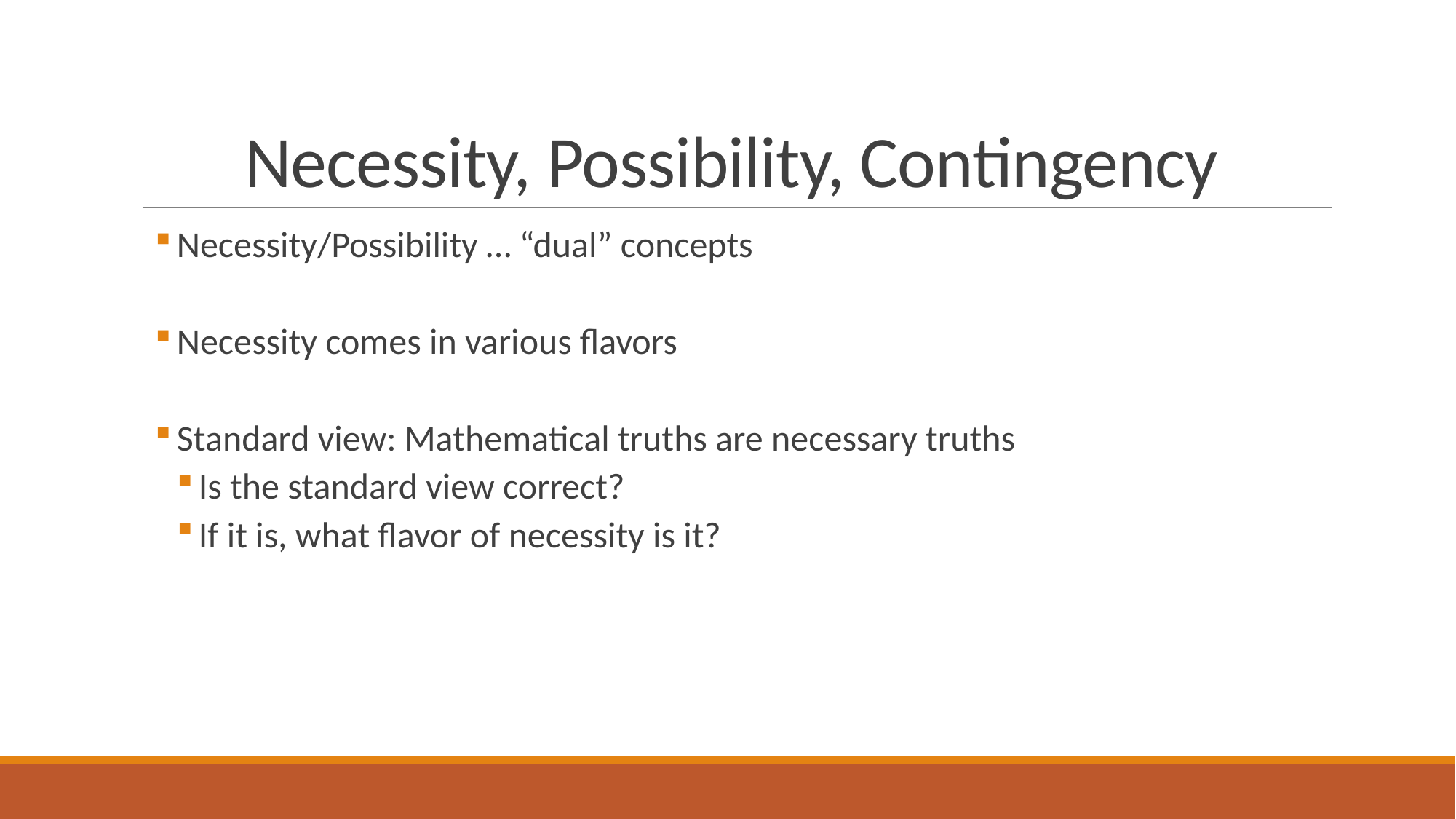

# Necessity, Possibility, Contingency
Necessity/Possibility … “dual” concepts

Necessity comes in various flavors

Standard view: Mathematical truths are necessary truths
Is the standard view correct?
If it is, what flavor of necessity is it?